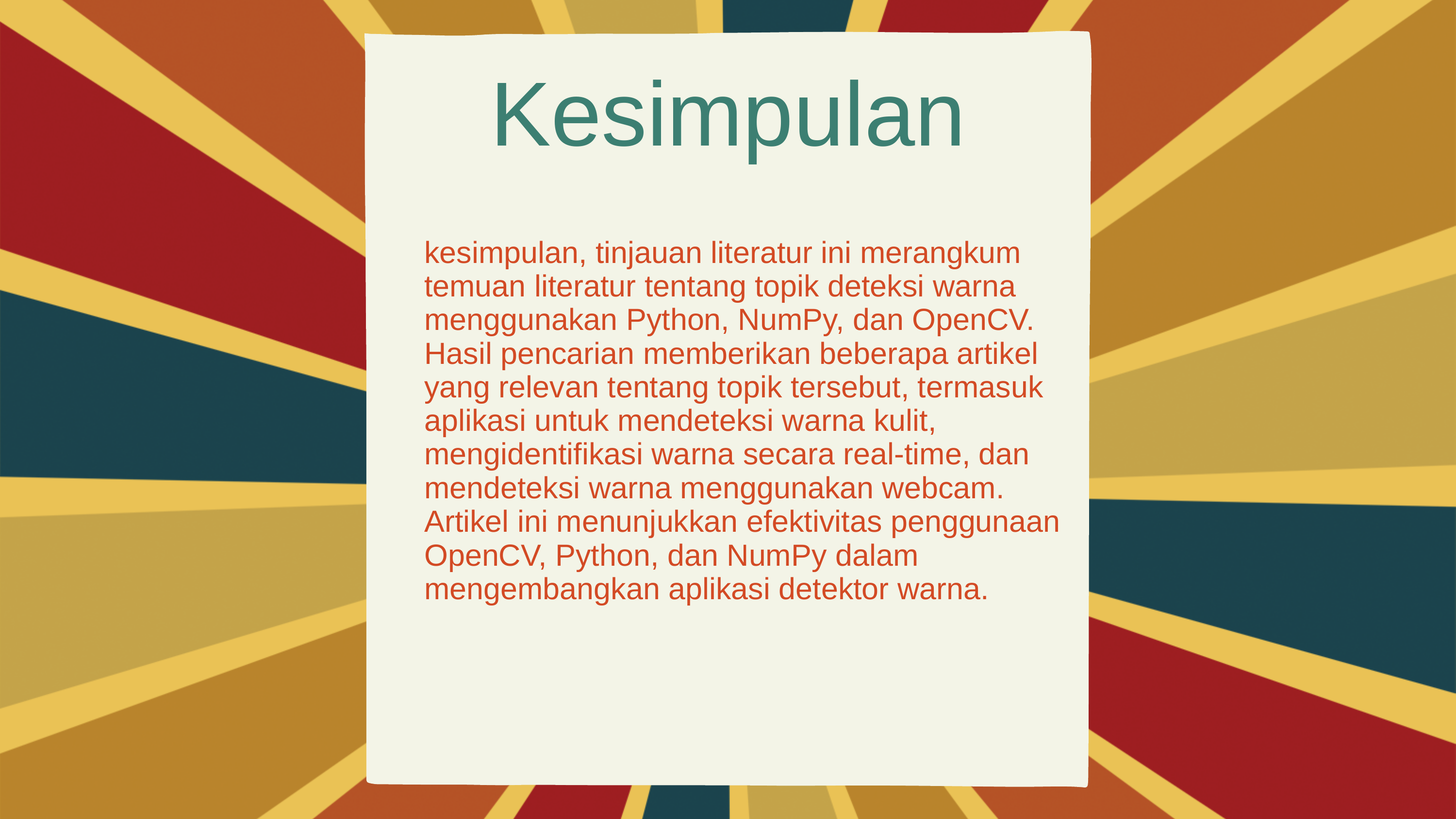

Kesimpulan
kesimpulan, tinjauan literatur ini merangkum temuan literatur tentang topik deteksi warna menggunakan Python, NumPy, dan OpenCV. Hasil pencarian memberikan beberapa artikel yang relevan tentang topik tersebut, termasuk aplikasi untuk mendeteksi warna kulit, mengidentifikasi warna secara real-time, dan mendeteksi warna menggunakan webcam. Artikel ini menunjukkan efektivitas penggunaan OpenCV, Python, dan NumPy dalam mengembangkan aplikasi detektor warna.